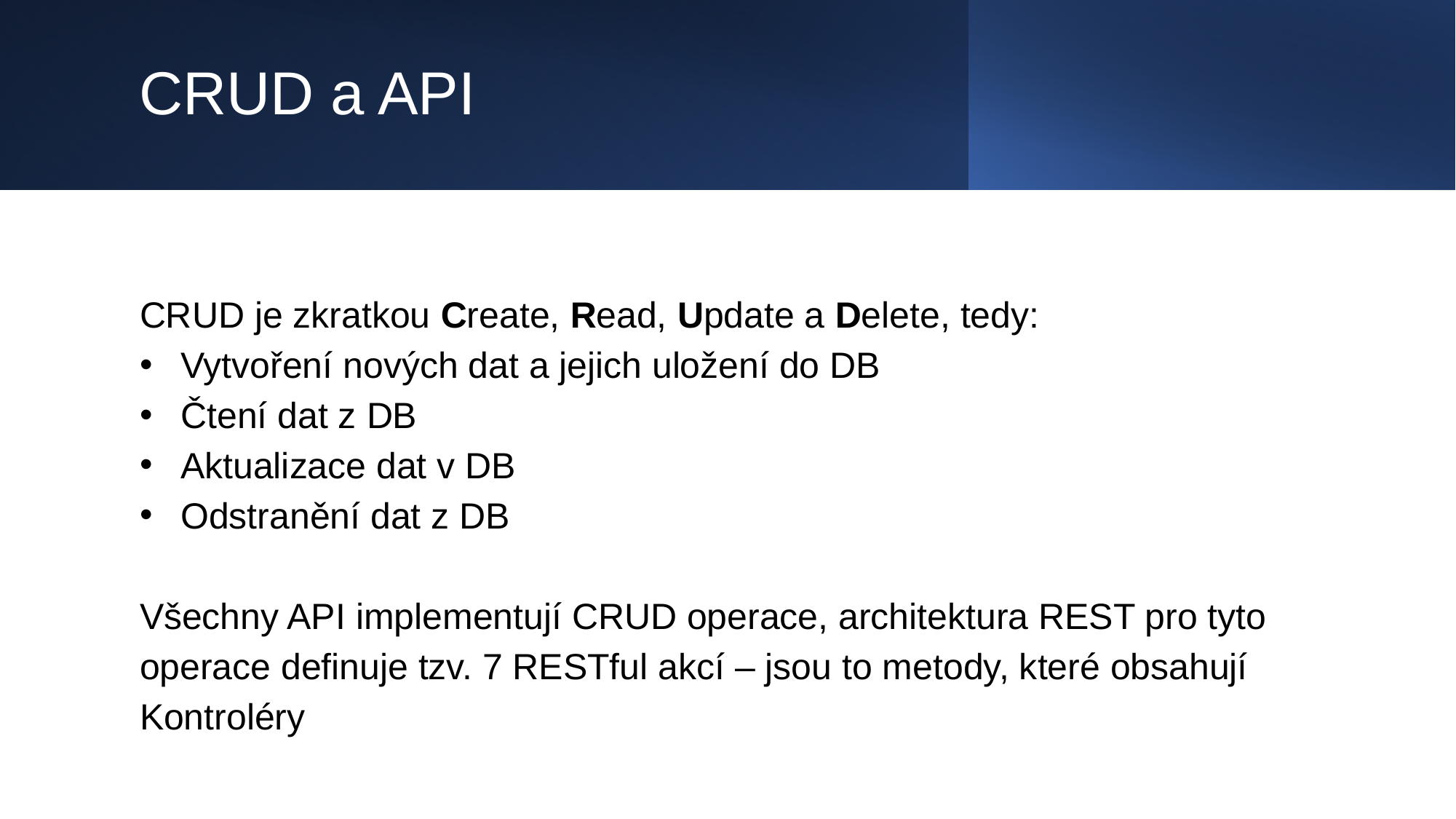

# CRUD a API
CRUD je zkratkou Create, Read, Update a Delete, tedy:
Vytvoření nových dat a jejich uložení do DB
Čtení dat z DB
Aktualizace dat v DB
Odstranění dat z DB

Všechny API implementují CRUD operace, architektura REST pro tyto operace definuje tzv. 7 RESTful akcí – jsou to metody, které obsahují Kontroléry